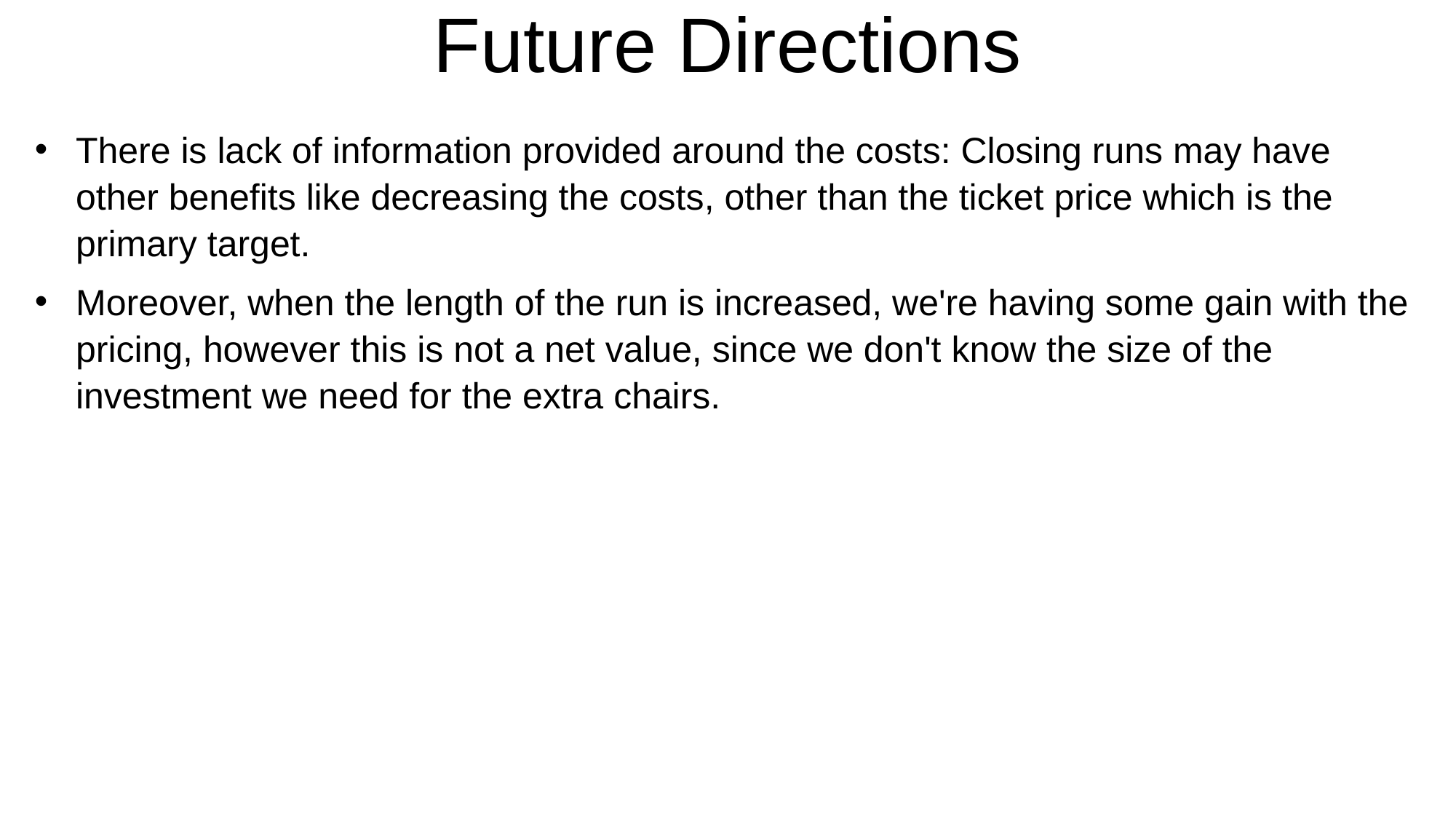

# Future Directions
There is lack of information provided around the costs: Closing runs may have other benefits like decreasing the costs, other than the ticket price which is the primary target.
Moreover, when the length of the run is increased, we're having some gain with the pricing, however this is not a net value, since we don't know the size of the investment we need for the extra chairs.